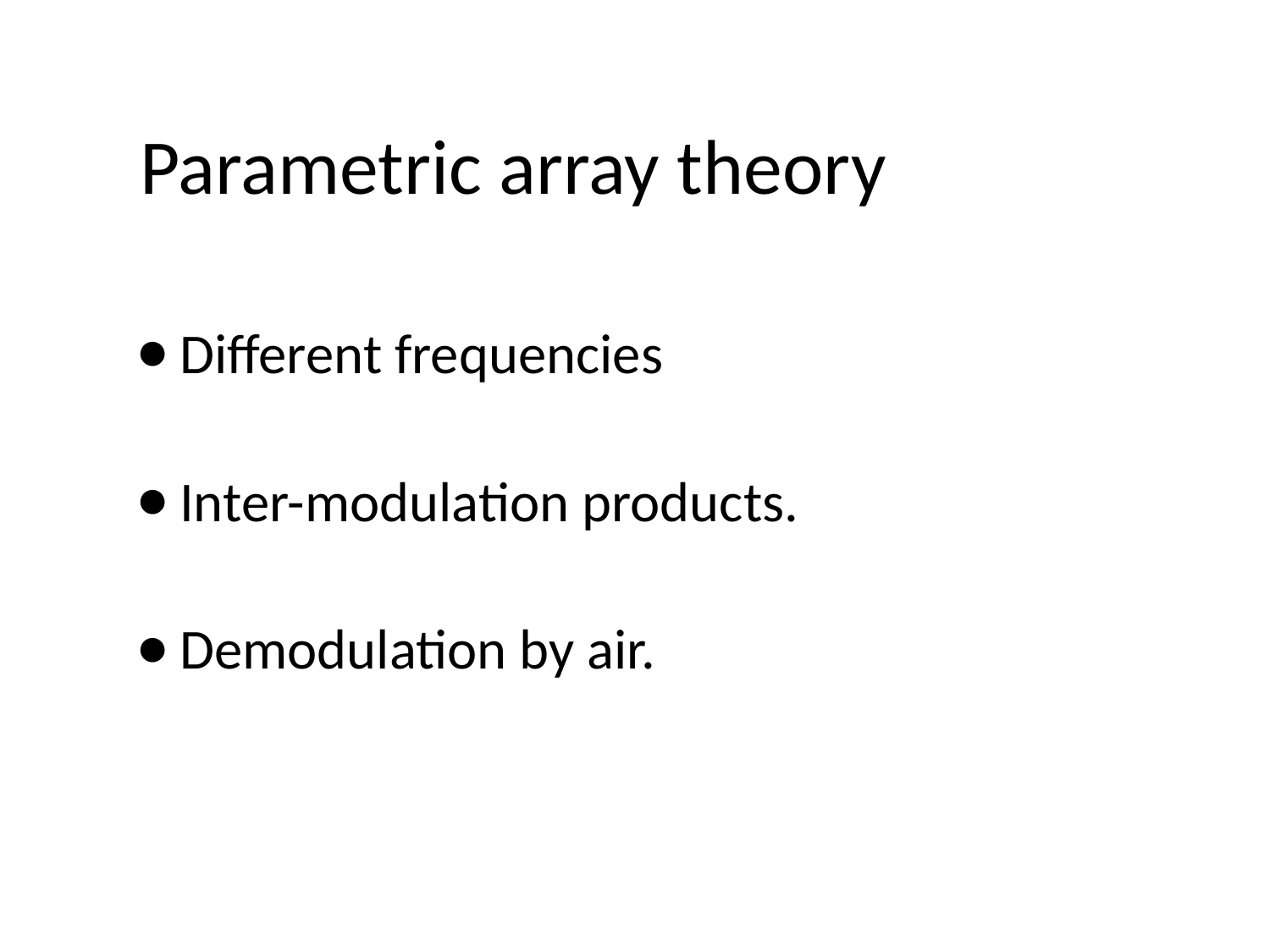

# Parametric array theory
Different frequencies

Inter-modulation products.

Demodulation by air.

12